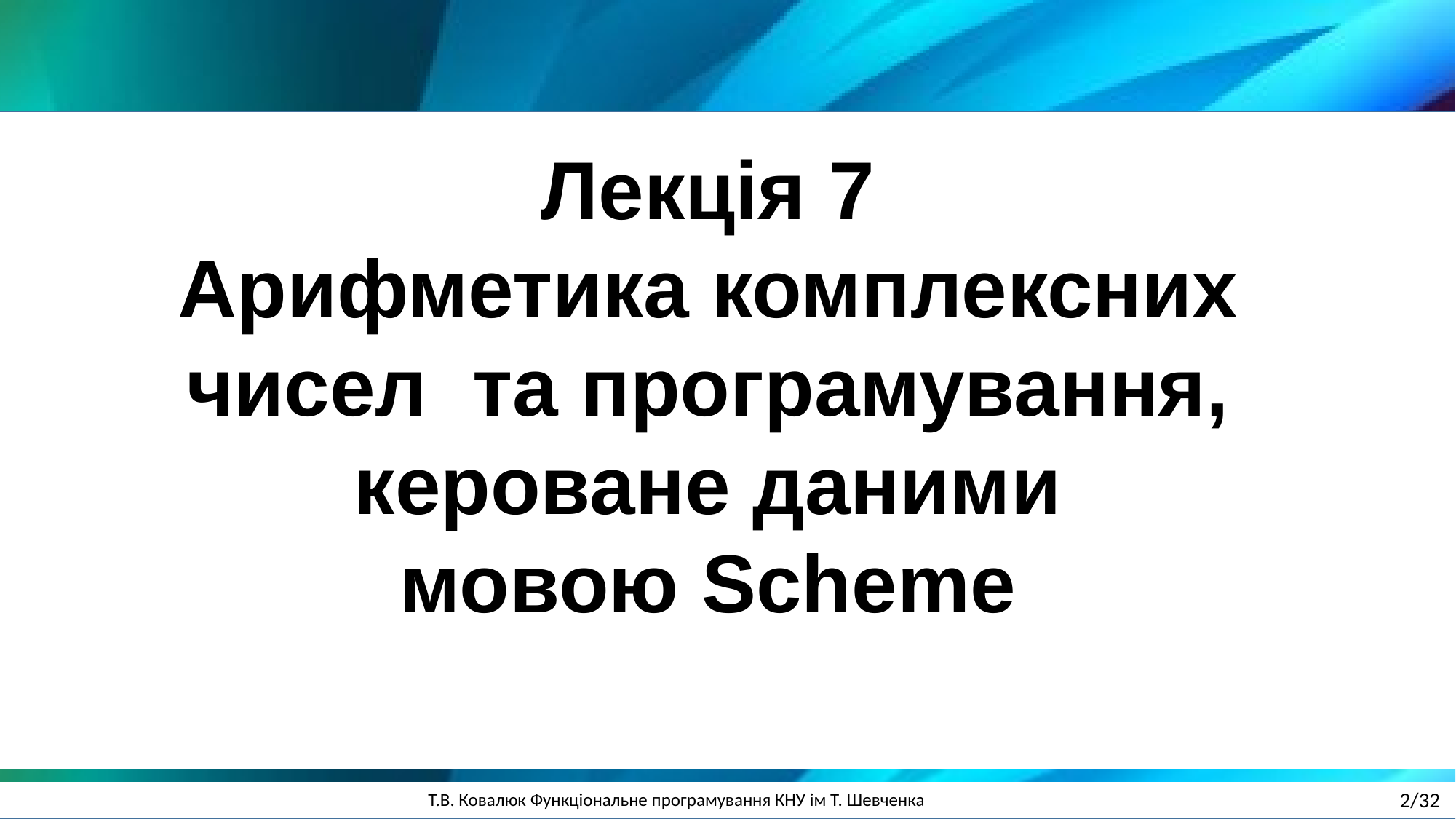

Лекція 7
Арифметика комплексних чисел  та програмування, кероване даними
мовою Scheme
2/32